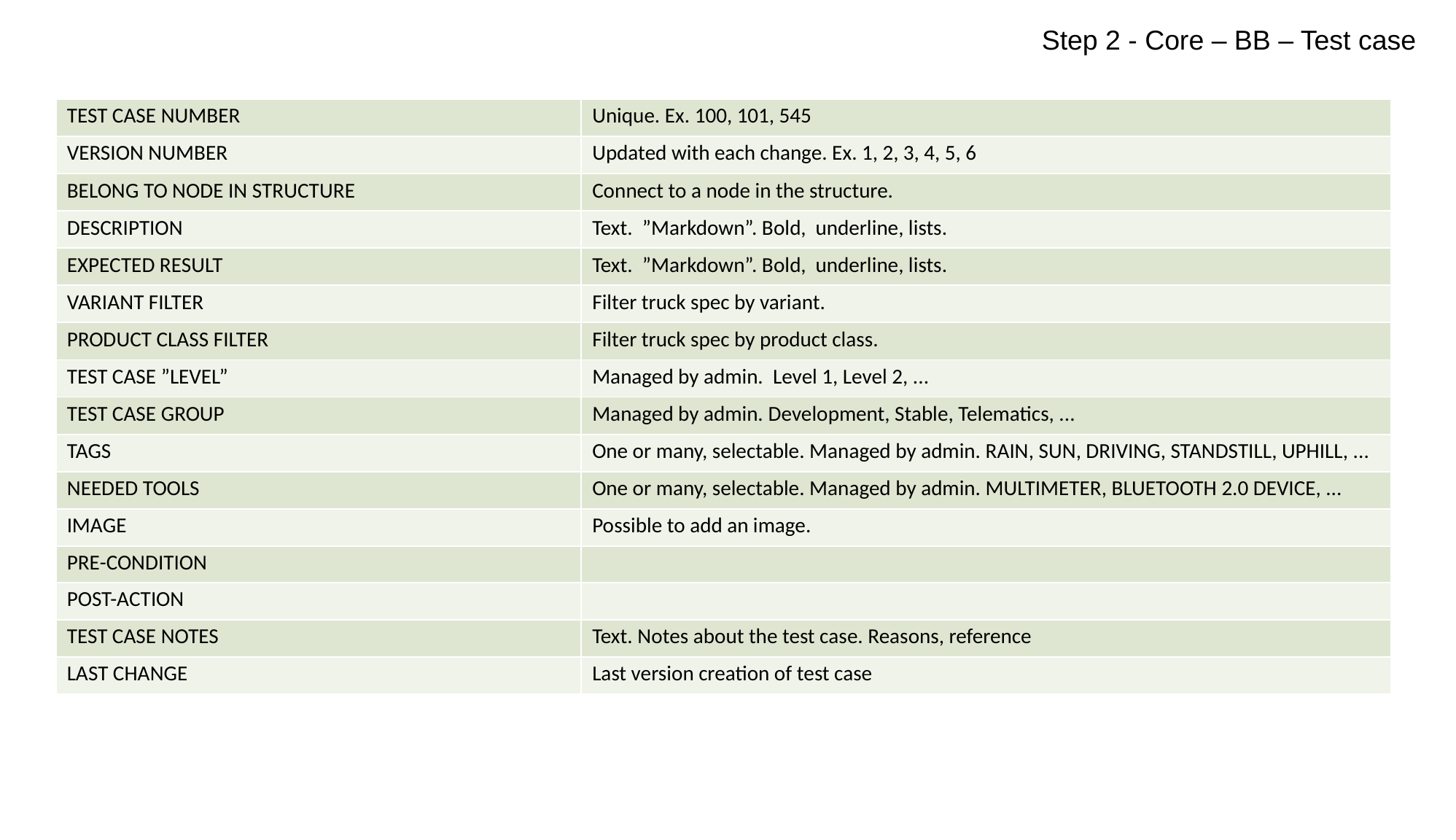

Step 2 - Core – BB – Test case
| TEST CASE NUMBER | Unique. Ex. 100, 101, 545 |
| --- | --- |
| VERSION NUMBER | Updated with each change. Ex. 1, 2, 3, 4, 5, 6 |
| BELONG TO NODE IN STRUCTURE | Connect to a node in the structure. |
| DESCRIPTION | Text. ”Markdown”. Bold, underline, lists. |
| EXPECTED RESULT | Text. ”Markdown”. Bold, underline, lists. |
| VARIANT FILTER | Filter truck spec by variant. |
| PRODUCT CLASS FILTER | Filter truck spec by product class. |
| TEST CASE ”LEVEL” | Managed by admin. Level 1, Level 2, ... |
| TEST CASE GROUP | Managed by admin. Development, Stable, Telematics, ... |
| TAGS | One or many, selectable. Managed by admin. RAIN, SUN, DRIVING, STANDSTILL, UPHILL, ... |
| NEEDED TOOLS | One or many, selectable. Managed by admin. MULTIMETER, BLUETOOTH 2.0 DEVICE, ... |
| IMAGE | Possible to add an image. |
| PRE-CONDITION |  |
| POST-ACTION |  |
| TEST CASE NOTES | Text. Notes about the test case. Reasons, reference |
| LAST CHANGE | Last version creation of test case |